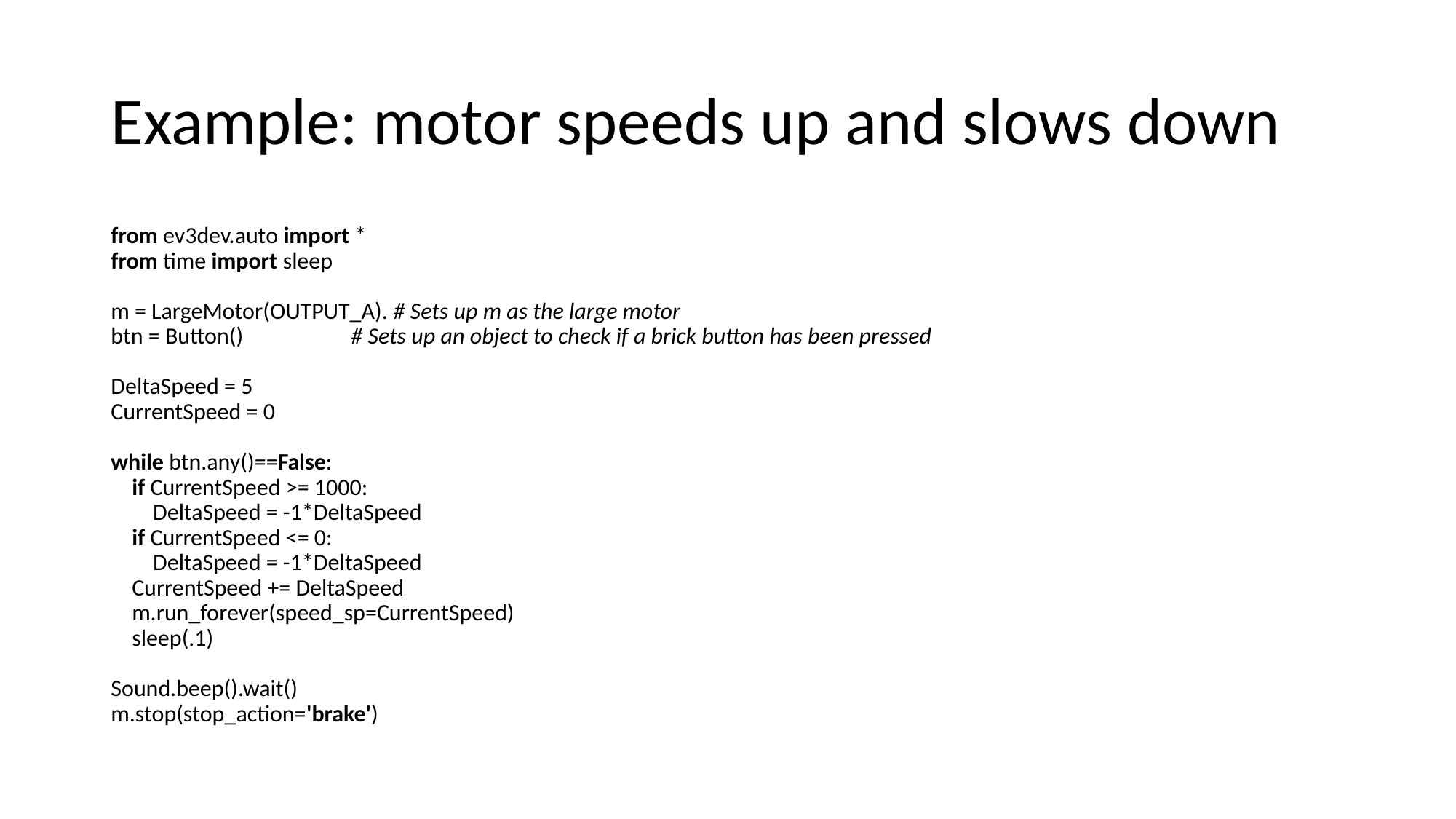

# Example: motor speeds up and slows down
from ev3dev.auto import *
from time import sleep
m = LargeMotor(OUTPUT_A). # Sets up m as the large motor
btn = Button()                  	# Sets up an object to check if a brick button has been pressed
DeltaSpeed = 5
CurrentSpeed = 0
while btn.any()==False:
    if CurrentSpeed >= 1000:
        DeltaSpeed = -1*DeltaSpeed
    if CurrentSpeed <= 0:
        DeltaSpeed = -1*DeltaSpeed
    CurrentSpeed += DeltaSpeed
    m.run_forever(speed_sp=CurrentSpeed)
    sleep(.1)
Sound.beep().wait()
m.stop(stop_action='brake')